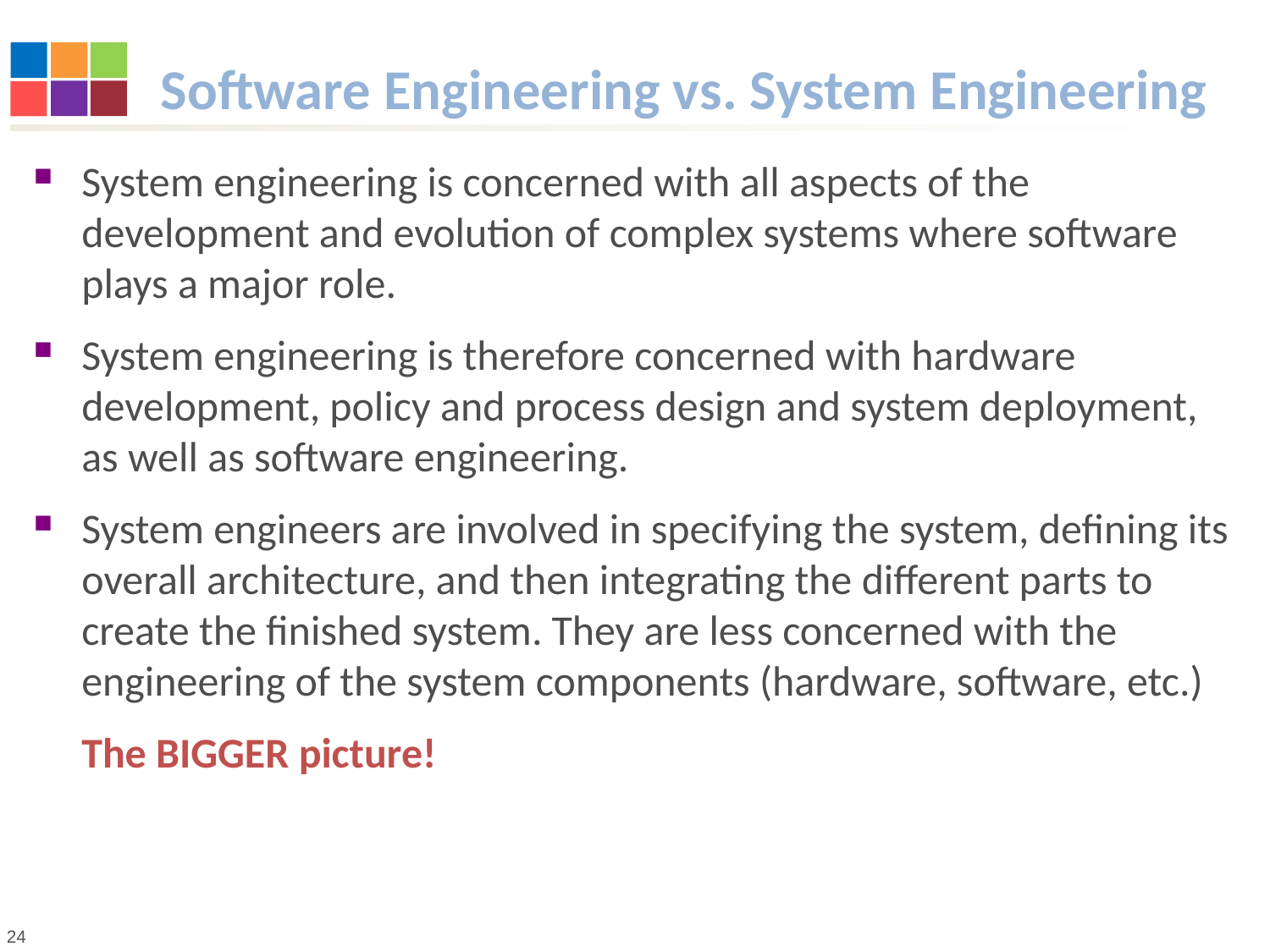

# Software Engineering vs. System Engineering
System engineering is concerned with all aspects of the development and evolution of complex systems where software plays a major role.
System engineering is therefore concerned with hardware development, policy and process design and system deployment, as well as software engineering.
System engineers are involved in specifying the system, defining its overall architecture, and then integrating the different parts to create the finished system. They are less concerned with the engineering of the system components (hardware, software, etc.)
     The BIGGER picture!